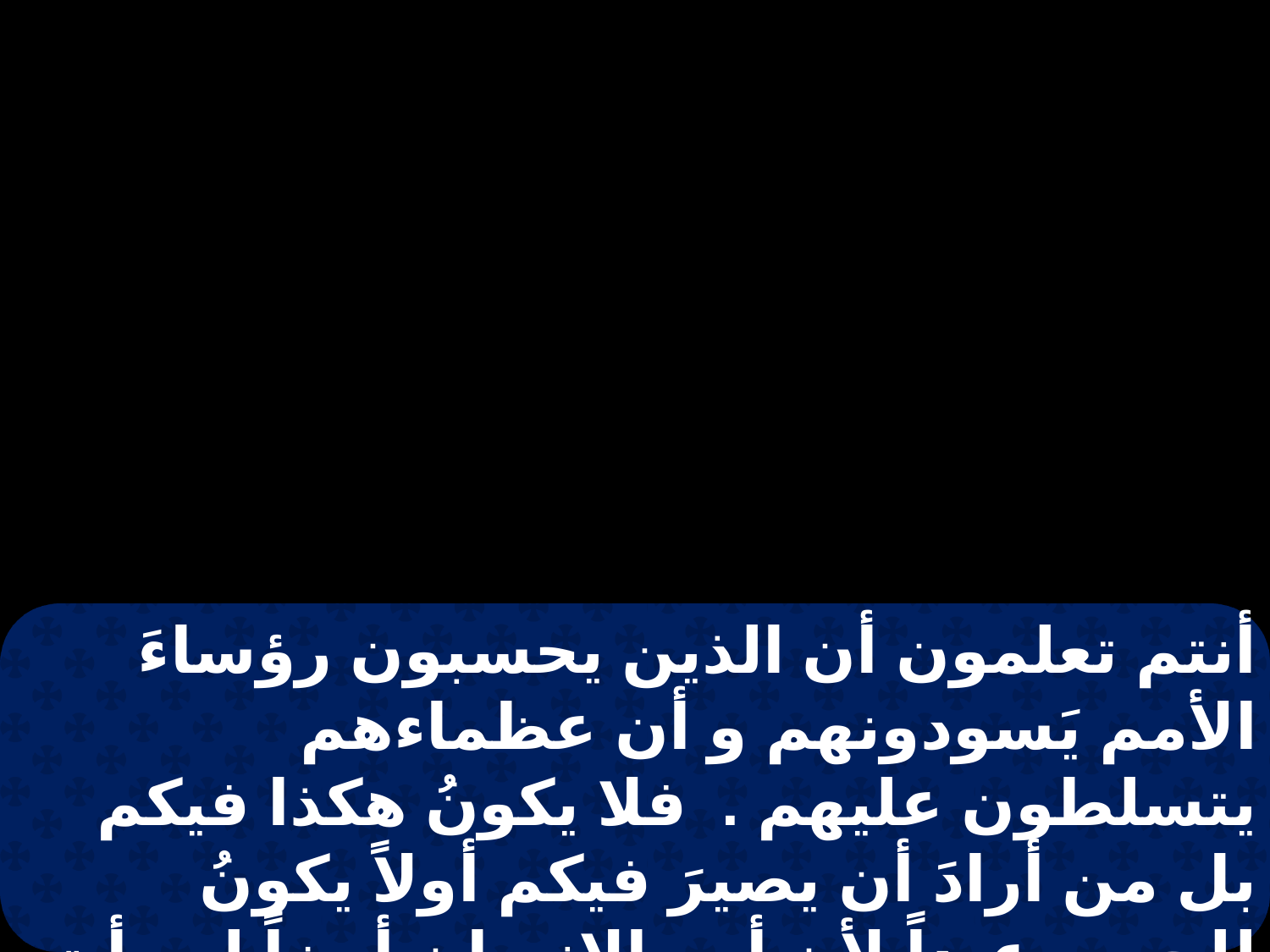

أنتم تعلمون أن الذين يحسبون رؤساءَ الأمم يَسودونهم و أن عظماءهم يتسلطون عليهم .  فلا يكونُ هكذا فيكم بل من أرادَ أن يصيرَ فيكم أولاً يكونُ للجميع عبداً لأن أبن الإنسان أيضاً لم يأتِ ليُخدَمَ بل و ليخدِمَ و ليبذلَ نفسهُ فدية عن كثيرين.